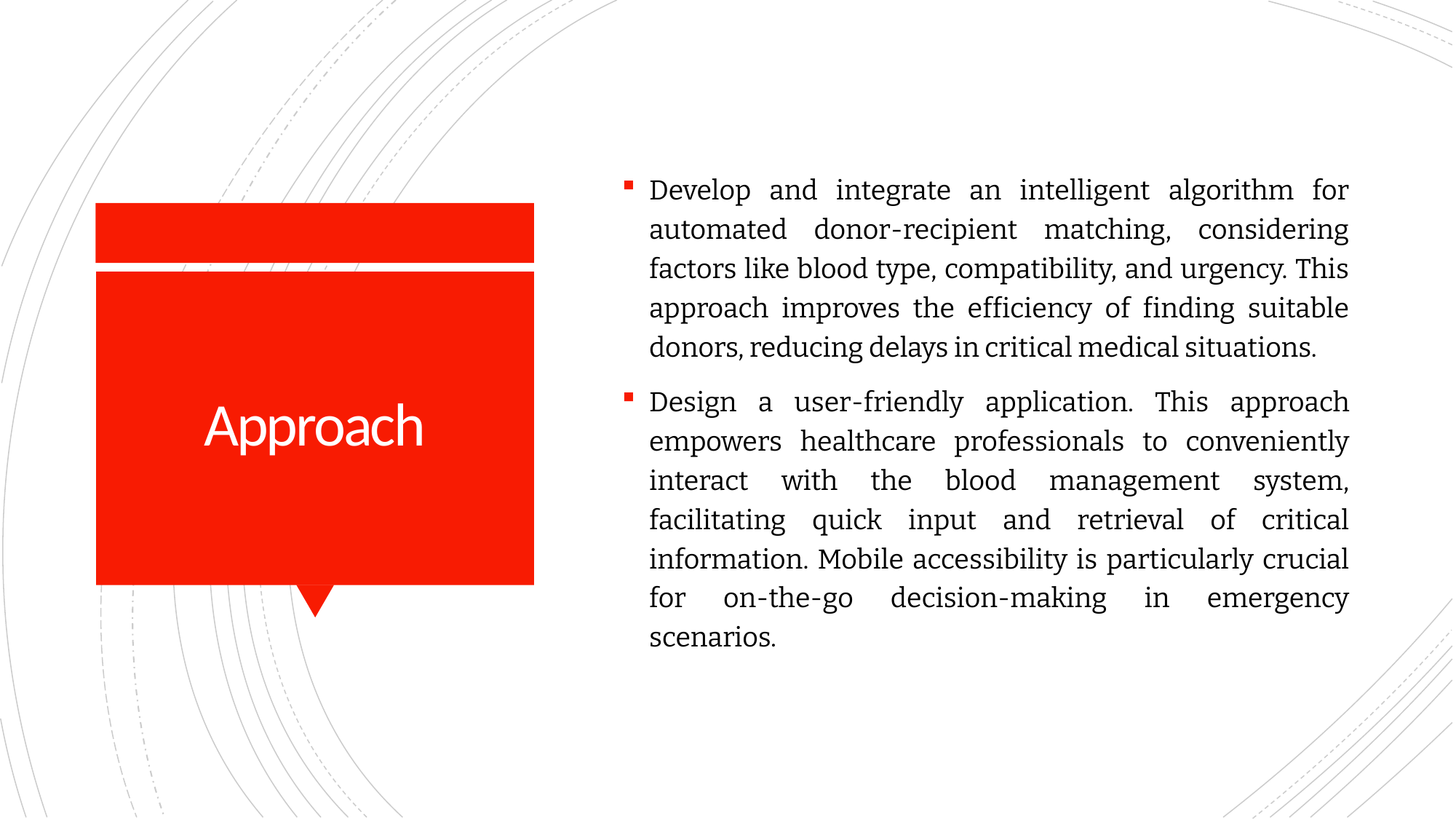

Develop and integrate an intelligent algorithm for automated donor-recipient matching, considering factors like blood type, compatibility, and urgency. This approach improves the efficiency of finding suitable donors, reducing delays in critical medical situations.
Design a user-friendly application. This approach empowers healthcare professionals to conveniently interact with the blood management system, facilitating quick input and retrieval of critical information. Mobile accessibility is particularly crucial for on-the-go decision-making in emergency scenarios.
# Approach